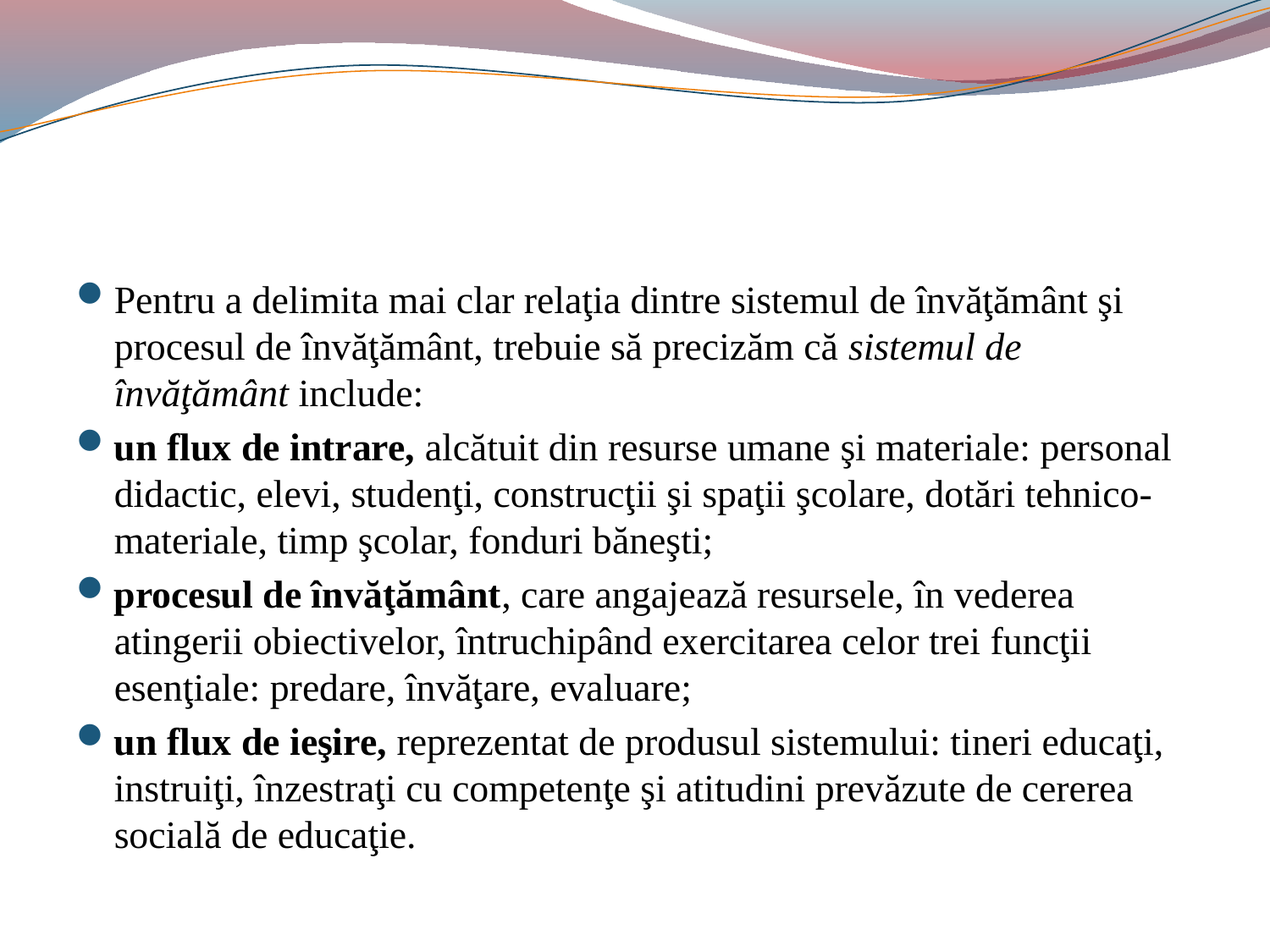

#
Pentru a delimita mai clar relaţia dintre sistemul de învăţământ şi procesul de învăţământ, trebuie să precizăm că sistemul de învăţământ include:
un flux de intrare, alcătuit din resurse umane şi materiale: personal didactic, elevi, studenţi, construcţii şi spaţii şcolare, dotări tehnico-materiale, timp şcolar, fonduri băneşti;
procesul de învăţământ, care angajează resursele, în vederea atingerii obiectivelor, întruchipând exercitarea celor trei funcţii esenţiale: predare, învăţare, evaluare;
un flux de ieşire, reprezentat de produsul sistemului: tineri educaţi, instruiţi, înzestraţi cu competenţe şi atitudini prevăzute de cererea socială de educaţie.